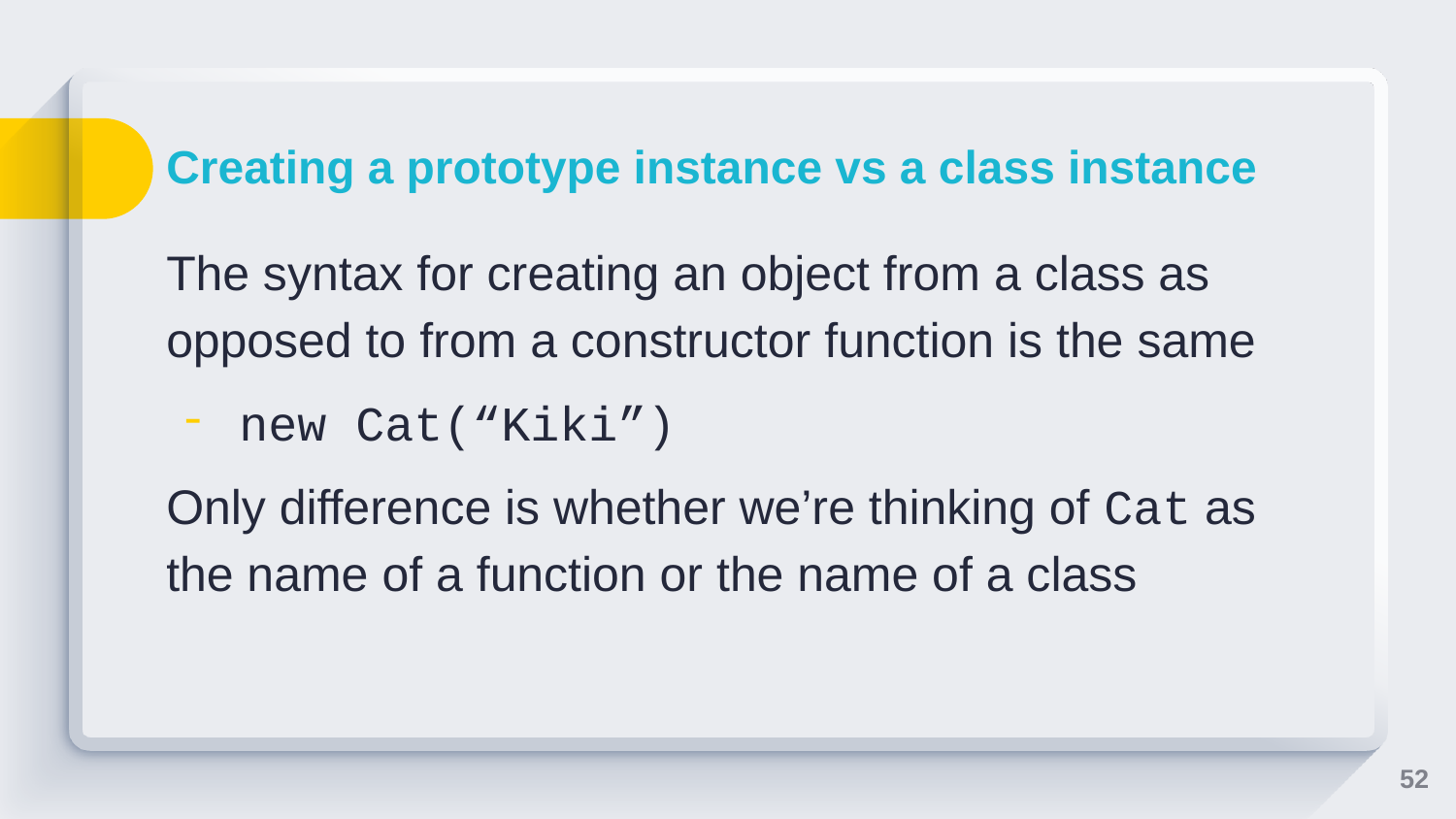

# Creating a prototype instance vs a class instance
The syntax for creating an object from a class as opposed to from a constructor function is the same
new Cat(“Kiki”)
Only difference is whether we’re thinking of Cat as the name of a function or the name of a class
52